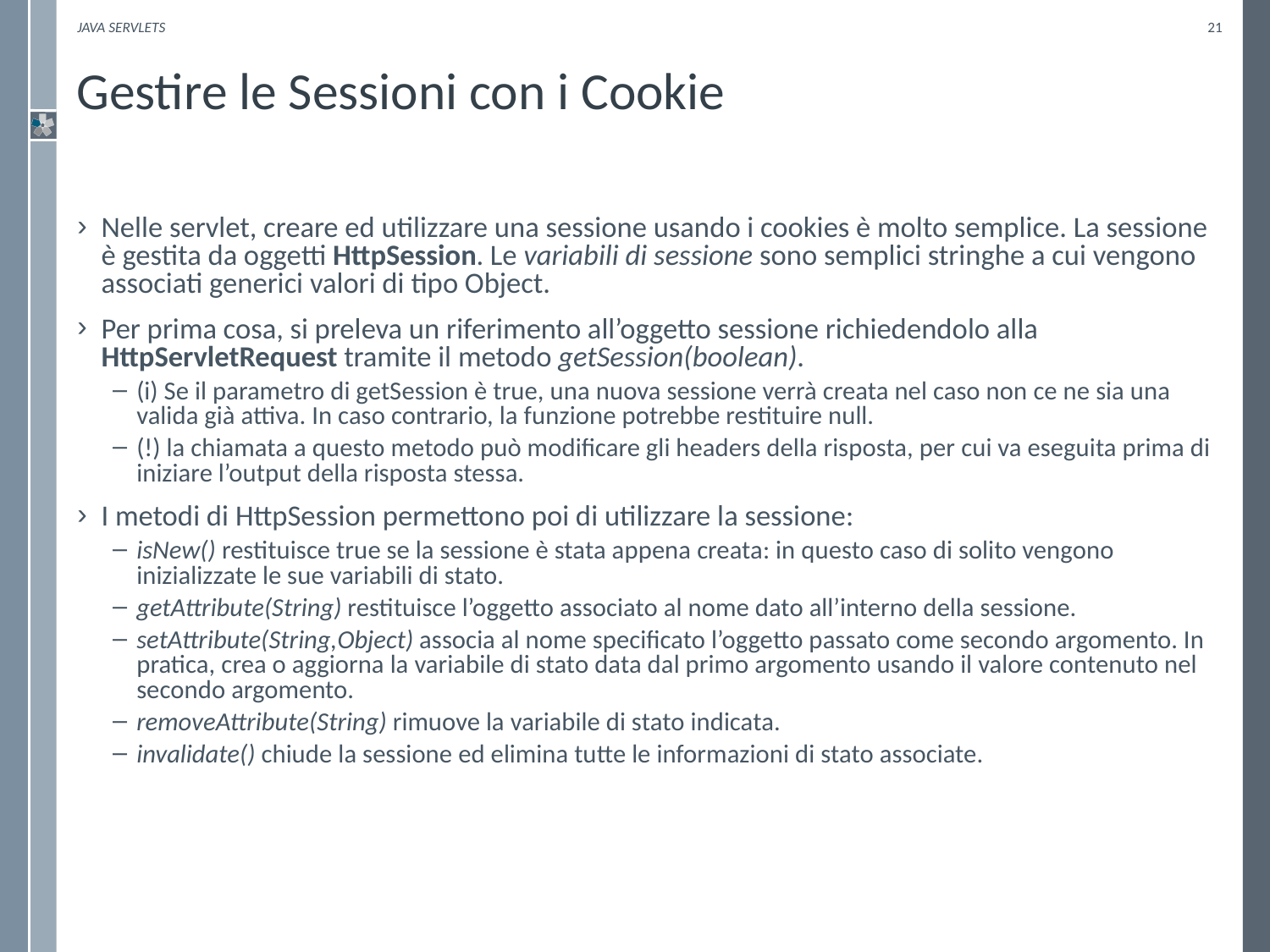

Java Servlets
21
# Gestire le Sessioni con i Cookie
Nelle servlet, creare ed utilizzare una sessione usando i cookies è molto semplice. La sessione è gestita da oggetti HttpSession. Le variabili di sessione sono semplici stringhe a cui vengono associati generici valori di tipo Object.
Per prima cosa, si preleva un riferimento all’oggetto sessione richiedendolo alla HttpServletRequest tramite il metodo getSession(boolean).
(i) Se il parametro di getSession è true, una nuova sessione verrà creata nel caso non ce ne sia una valida già attiva. In caso contrario, la funzione potrebbe restituire null.
(!) la chiamata a questo metodo può modificare gli headers della risposta, per cui va eseguita prima di iniziare l’output della risposta stessa.
I metodi di HttpSession permettono poi di utilizzare la sessione:
isNew() restituisce true se la sessione è stata appena creata: in questo caso di solito vengono inizializzate le sue variabili di stato.
getAttribute(String) restituisce l’oggetto associato al nome dato all’interno della sessione.
setAttribute(String,Object) associa al nome specificato l’oggetto passato come secondo argomento. In pratica, crea o aggiorna la variabile di stato data dal primo argomento usando il valore contenuto nel secondo argomento.
removeAttribute(String) rimuove la variabile di stato indicata.
invalidate() chiude la sessione ed elimina tutte le informazioni di stato associate.